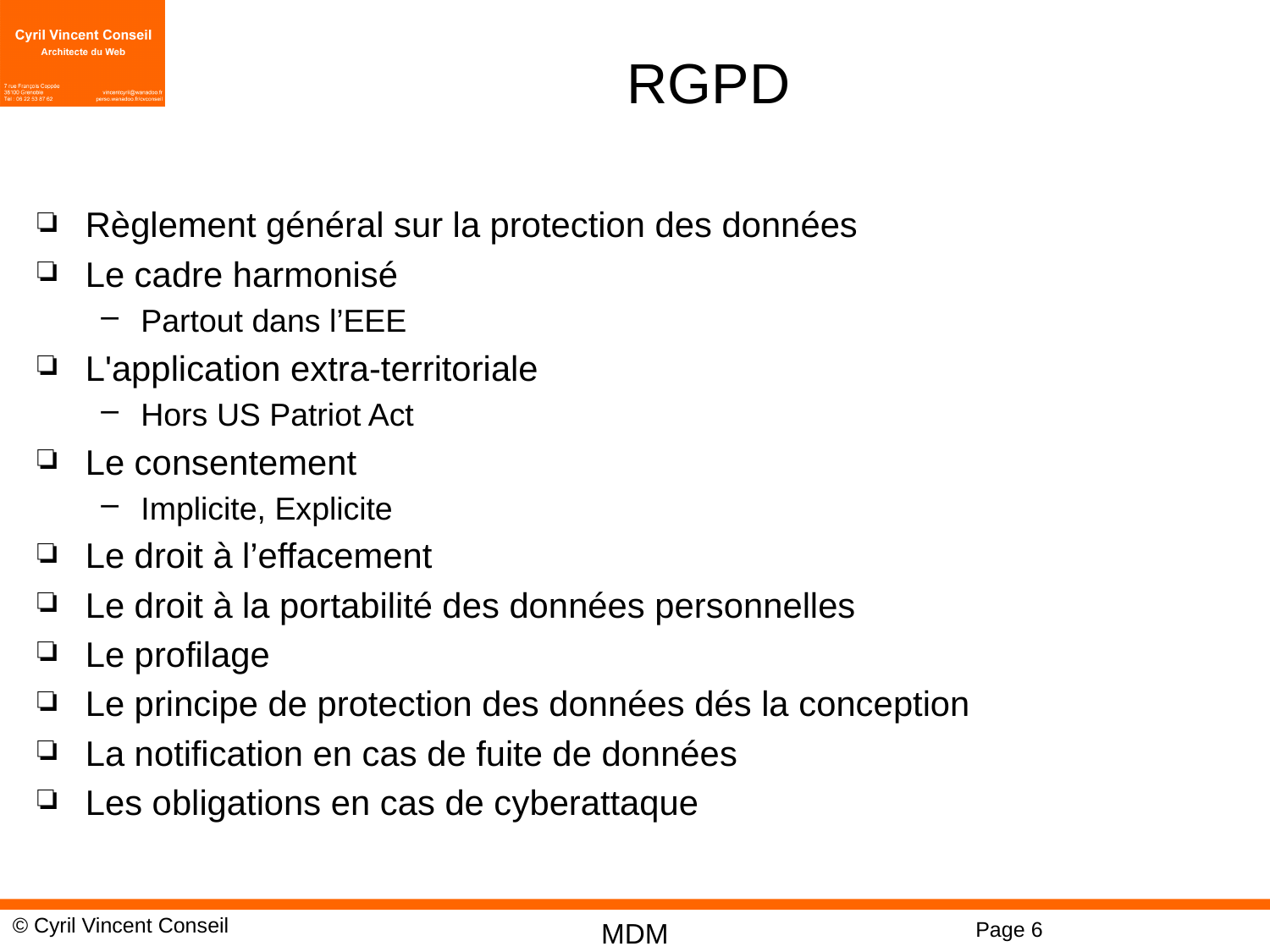

# RGPD
Règlement général sur la protection des données
Le cadre harmonisé
Partout dans l’EEE
L'application extra-territoriale
Hors US Patriot Act
Le consentement
Implicite, Explicite
Le droit à l’effacement
Le droit à la portabilité des données personnelles
Le profilage
Le principe de protection des données dés la conception
La notification en cas de fuite de données
Les obligations en cas de cyberattaque